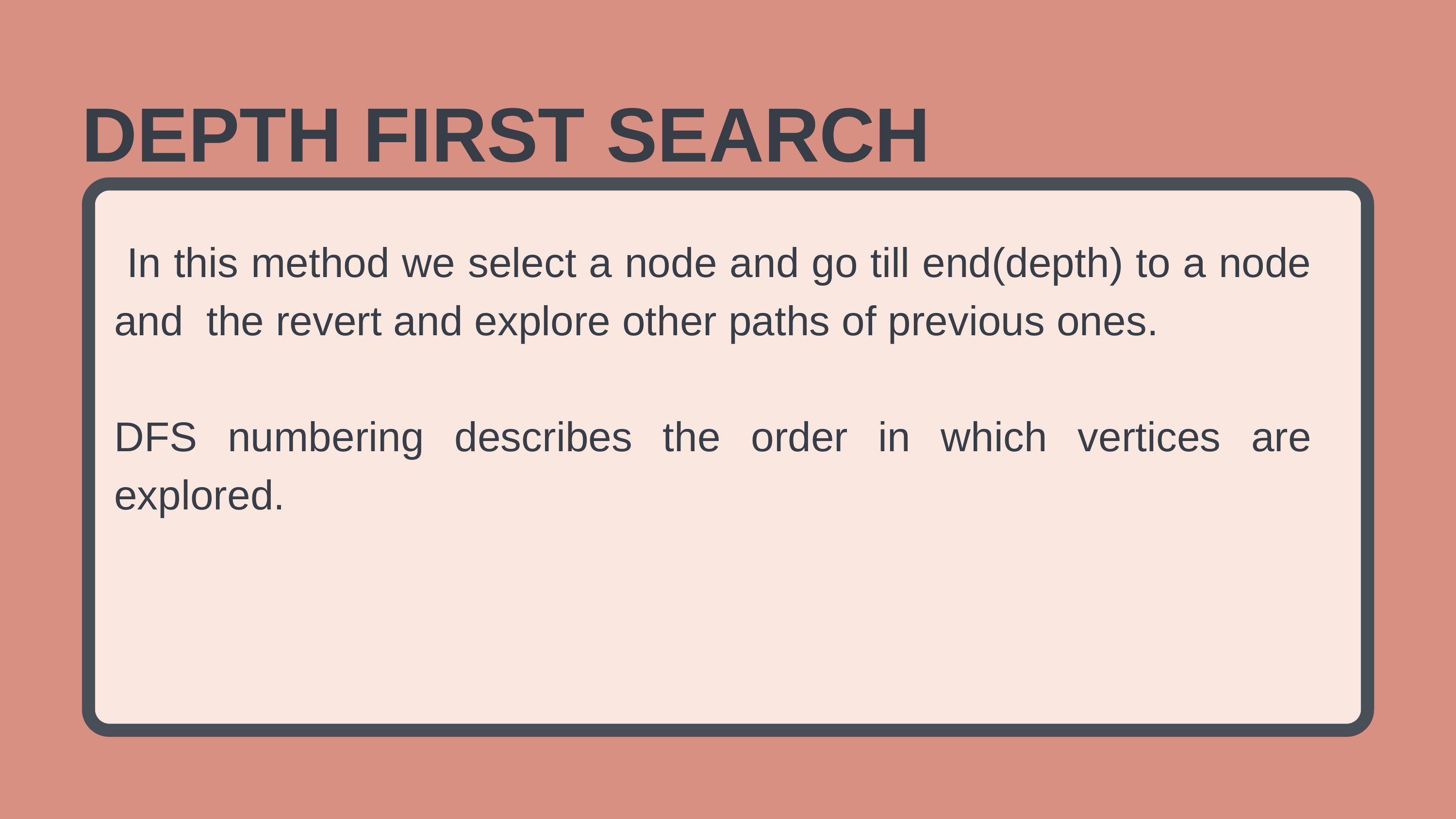

DEPTH FIRST SEARCH

 In this method we select a node and go till end(depth) to a node and  the revert and explore other paths of previous ones.

DFS numbering describes the order in which vertices are explored.